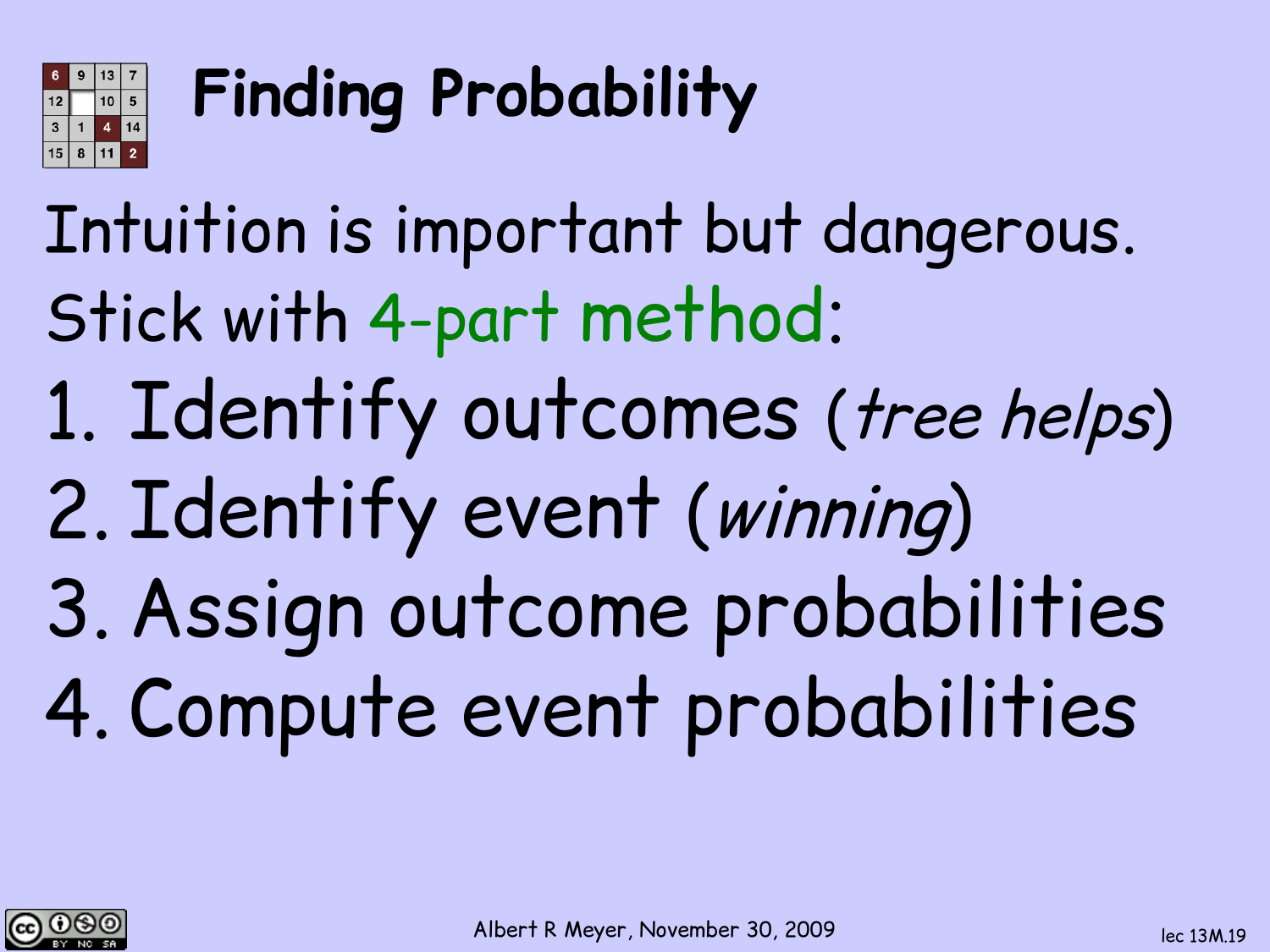

# Finding Probability
Intuition is important but dangerous.
Stick with 4-part method:
Identify outcomes (tree helps)
Identify event (winning)
Assign outcome probabilities
Compute event probabilities
lec 13M.19